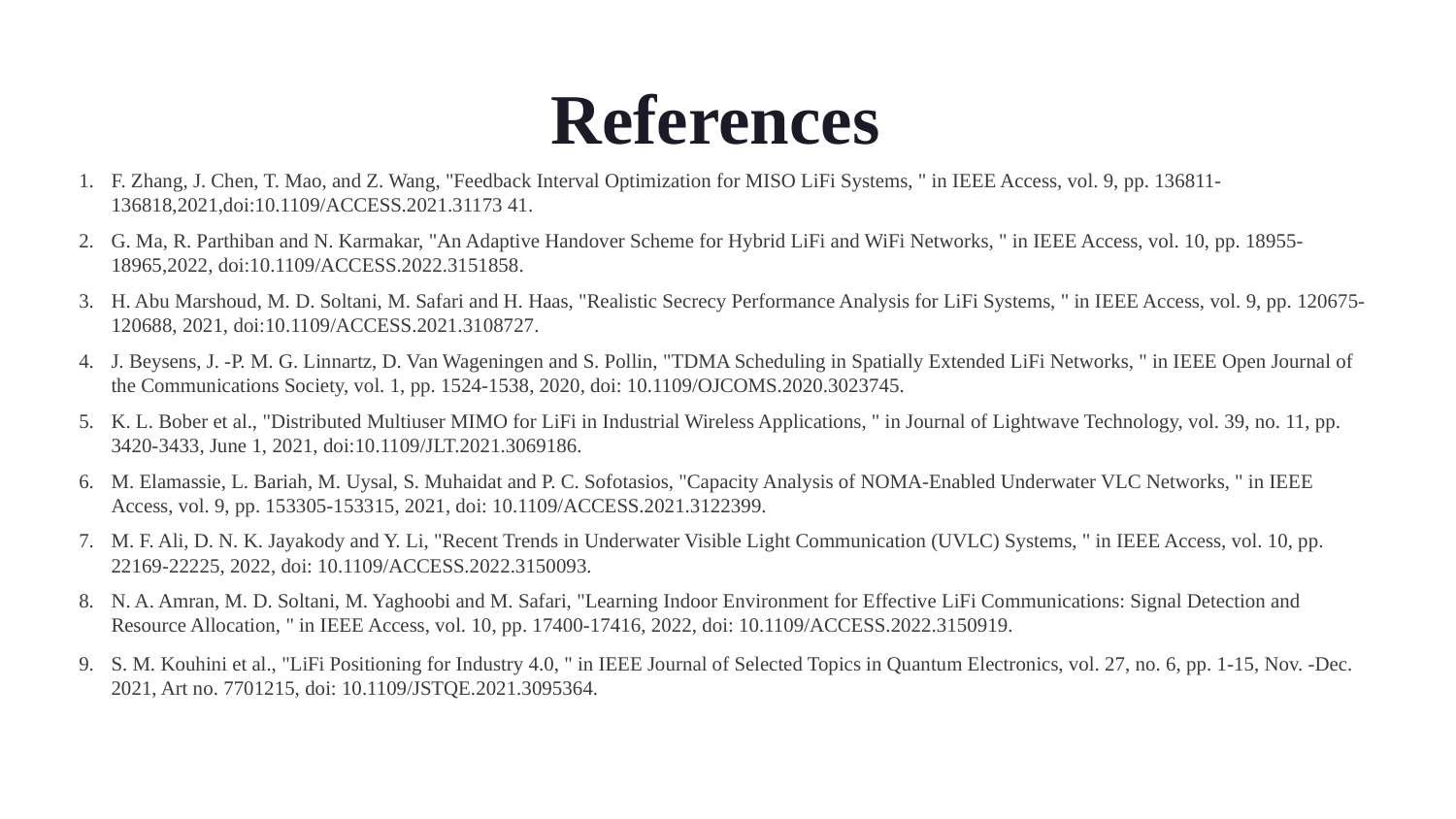

References
F. Zhang, J. Chen, T. Mao, and Z. Wang, "Feedback Interval Optimization for MISO LiFi Systems, " in IEEE Access, vol. 9, pp. 136811- 136818,2021,doi:10.1109/ACCESS.2021.31173 41.
G. Ma, R. Parthiban and N. Karmakar, "An Adaptive Handover Scheme for Hybrid LiFi and WiFi Networks, " in IEEE Access, vol. 10, pp. 18955-18965,2022, doi:10.1109/ACCESS.2022.3151858.
H. Abu Marshoud, M. D. Soltani, M. Safari and H. Haas, "Realistic Secrecy Performance Analysis for LiFi Systems, " in IEEE Access, vol. 9, pp. 120675-120688, 2021, doi:10.1109/ACCESS.2021.3108727.
J. Beysens, J. -P. M. G. Linnartz, D. Van Wageningen and S. Pollin, "TDMA Scheduling in Spatially Extended LiFi Networks, " in IEEE Open Journal of the Communications Society, vol. 1, pp. 1524-1538, 2020, doi: 10.1109/OJCOMS.2020.3023745.
K. L. Bober et al., "Distributed Multiuser MIMO for LiFi in Industrial Wireless Applications, " in Journal of Lightwave Technology, vol. 39, no. 11, pp. 3420-3433, June 1, 2021, doi:10.1109/JLT.2021.3069186.
M. Elamassie, L. Bariah, M. Uysal, S. Muhaidat and P. C. Sofotasios, "Capacity Analysis of NOMA-Enabled Underwater VLC Networks, " in IEEE Access, vol. 9, pp. 153305-153315, 2021, doi: 10.1109/ACCESS.2021.3122399.
M. F. Ali, D. N. K. Jayakody and Y. Li, "Recent Trends in Underwater Visible Light Communication (UVLC) Systems, " in IEEE Access, vol. 10, pp. 22169-22225, 2022, doi: 10.1109/ACCESS.2022.3150093.
N. A. Amran, M. D. Soltani, M. Yaghoobi and M. Safari, "Learning Indoor Environment for Effective LiFi Communications: Signal Detection and Resource Allocation, " in IEEE Access, vol. 10, pp. 17400-17416, 2022, doi: 10.1109/ACCESS.2022.3150919.
S. M. Kouhini et al., "LiFi Positioning for Industry 4.0, " in IEEE Journal of Selected Topics in Quantum Electronics, vol. 27, no. 6, pp. 1-15, Nov. -Dec. 2021, Art no. 7701215, doi: 10.1109/JSTQE.2021.3095364.